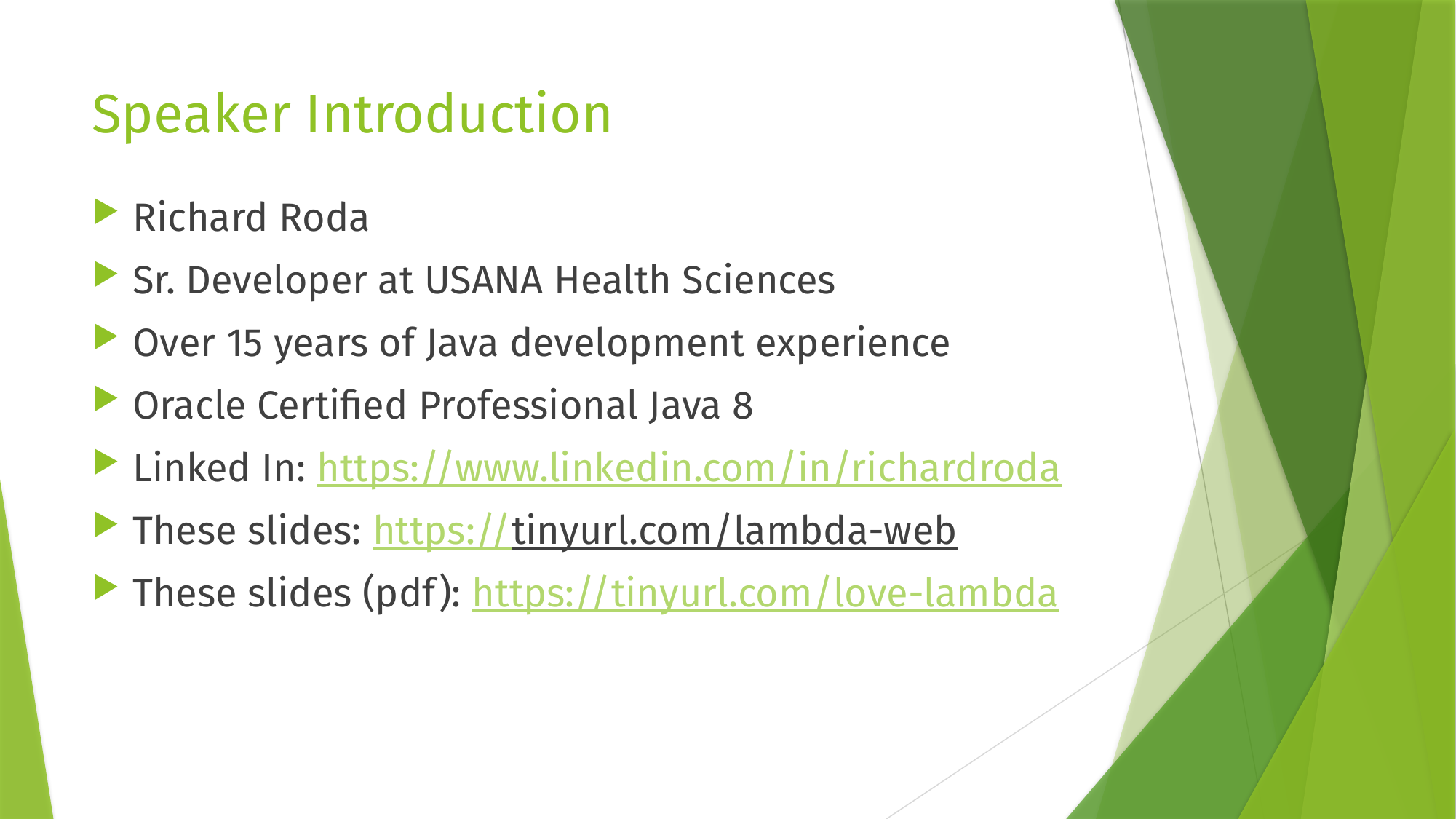

# Speaker Introduction
Richard Roda
Sr. Developer at USANA Health Sciences
Over 15 years of Java development experience
Oracle Certified Professional Java 8
Linked In: https://www.linkedin.com/in/richardroda
These slides: https://tinyurl.com/lambda-web
These slides (pdf): https://tinyurl.com/love-lambda